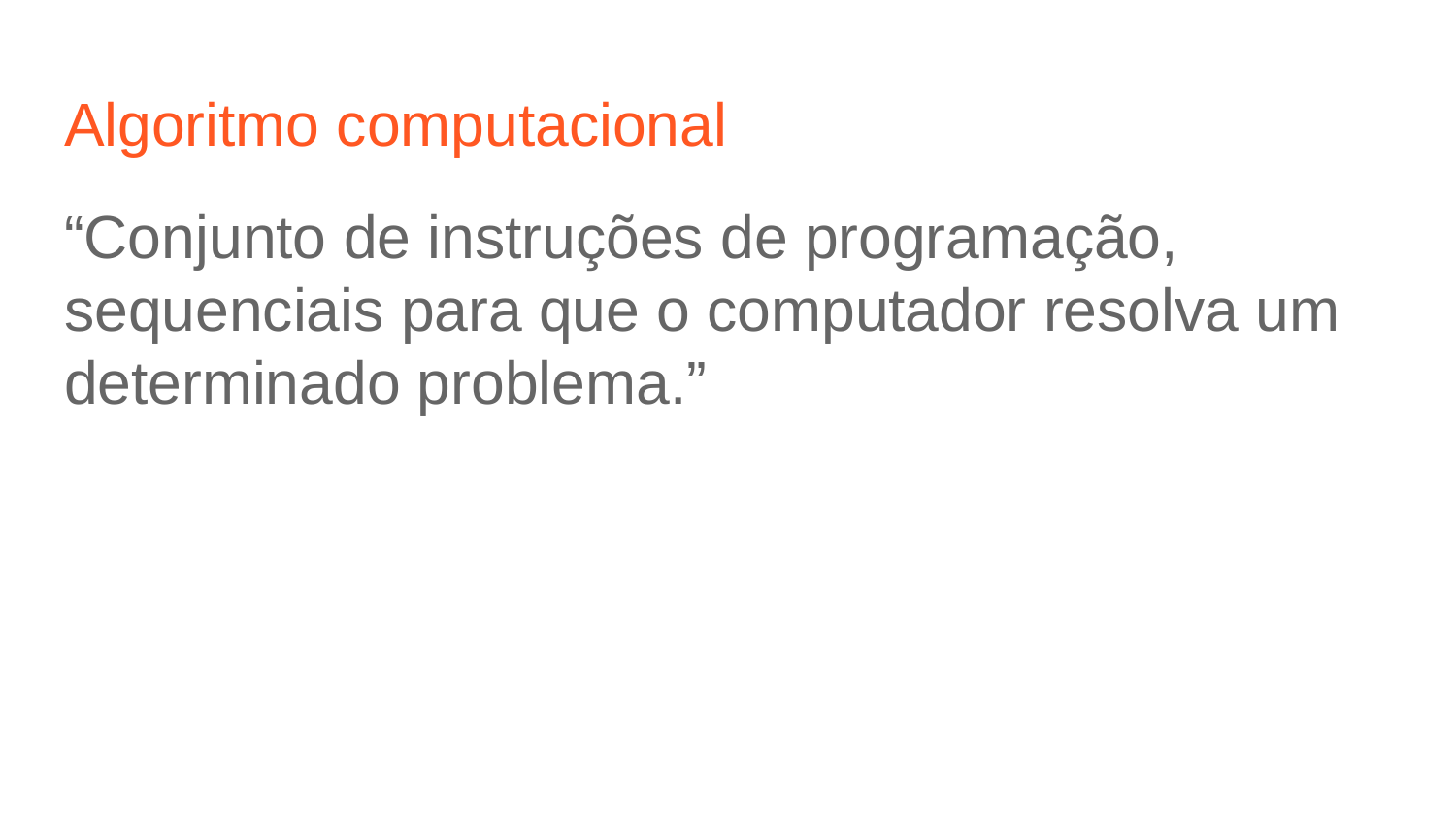

# Algoritmo computacional
“Conjunto de instruções de programação, sequenciais para que o computador resolva um determinado problema.”